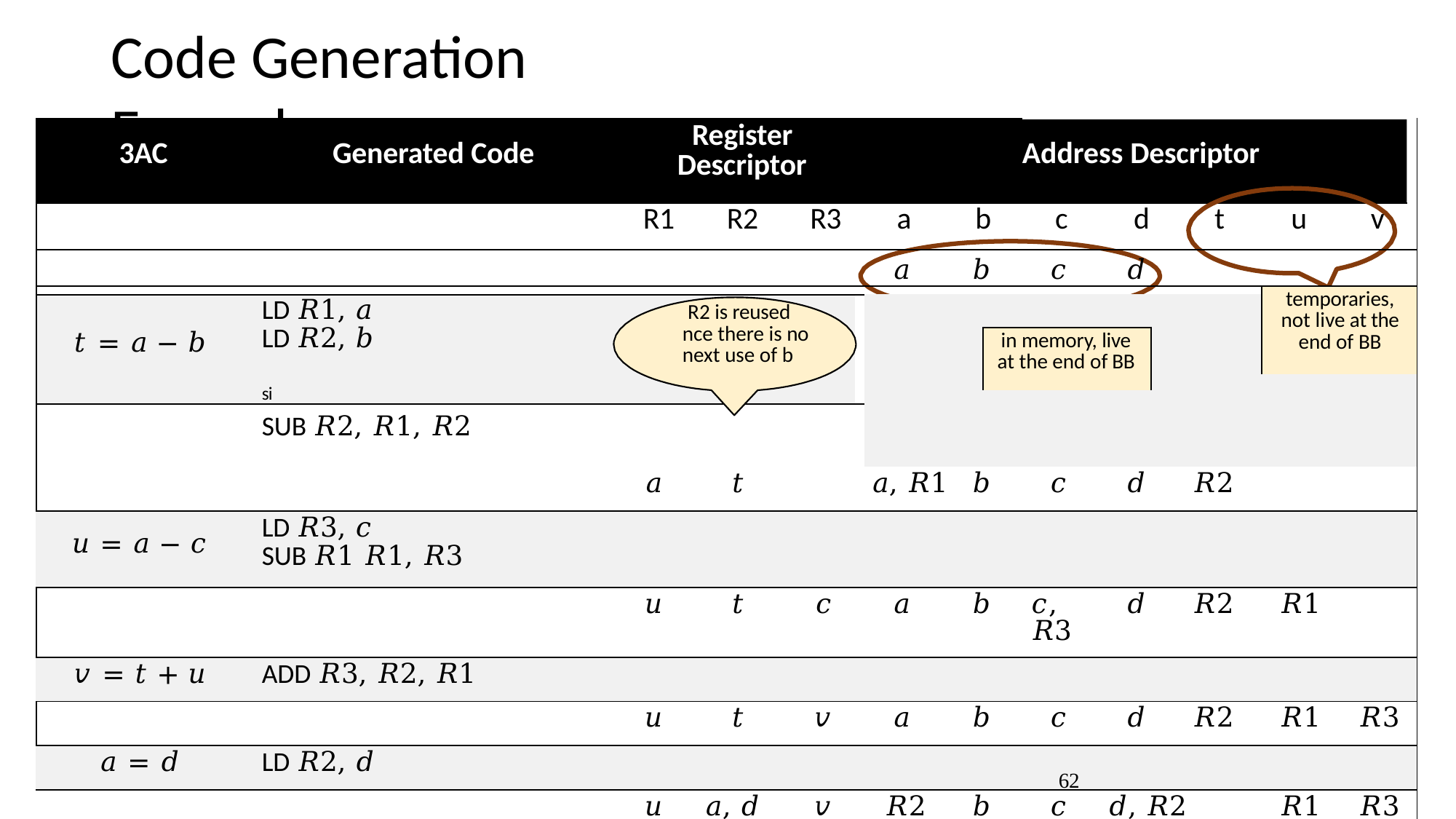

# Code Generation Example
| 3AC | Generated Code | Register Descriptor |  |  |  |  | Address Descriptor |  |  |  |  |
| --- | --- | --- | --- | --- | --- | --- | --- | --- | --- | --- | --- |
|  | R1 | R2 | R3 | a | b |  | c | d | t | u | v |
|  |  |  |  | 𝑎 | 𝑏 |  | 𝑐 | 𝑑 |  |  |  |
|  |  |  |  |  |  |  |  |  |  | temporaries, not live at the end of BB |  |
|  | LD 𝑅1, 𝑎 LD 𝑅2, 𝑏 si SUB 𝑅2, 𝑅1, 𝑅2 | R2 is reused nce there is no next use of b |  |  |  |  |  |  |  |  |  |
| 𝑡 = 𝑎 − 𝑏 |  |  |  |  |  | in memory, live at the end of BB |  |  |  |  |  |
|  |  |  |  |  |  |  |  |  |  |  |  |
|  |  |  |  |  |  |  |  |  |  |  |  |
|  | 𝑎 | 𝑡 |  | 𝑎, 𝑅1 | 𝑏 |  | 𝑐 | 𝑑 | 𝑅2 |  |  |
| 𝑢 = 𝑎 − 𝑐 | LD 𝑅3, 𝑐 SUB 𝑅1 𝑅1, 𝑅3 |  |  |  |  |  |  |  |  |  |  |
|  | 𝑢 | 𝑡 | 𝑐 | 𝑎 | 𝑏 |  | 𝑐, 𝑅3 | 𝑑 | 𝑅2 | 𝑅1 |  |
| 𝑣 = 𝑡 + 𝑢 | ADD 𝑅3, 𝑅2, 𝑅1 |  |  |  |  |  |  |  |  |  |  |
|  | 𝑢 | 𝑡 | 𝑣 | 𝑎 | 𝑏 |  | 𝑐 | 𝑑 | 𝑅2 | 𝑅1 | 𝑅3 |
| 𝑎 = 𝑑 | LD 𝑅2, 𝑑 |  |  |  |  |  |  |  |  |  |  |
|  | 𝑢 | 𝑎, 𝑑 | 𝑣 | 𝑅2 | 𝑏 |  | 𝑐 | 𝑑, 𝑅2 |  | 𝑅1 | 𝑅3 |

62